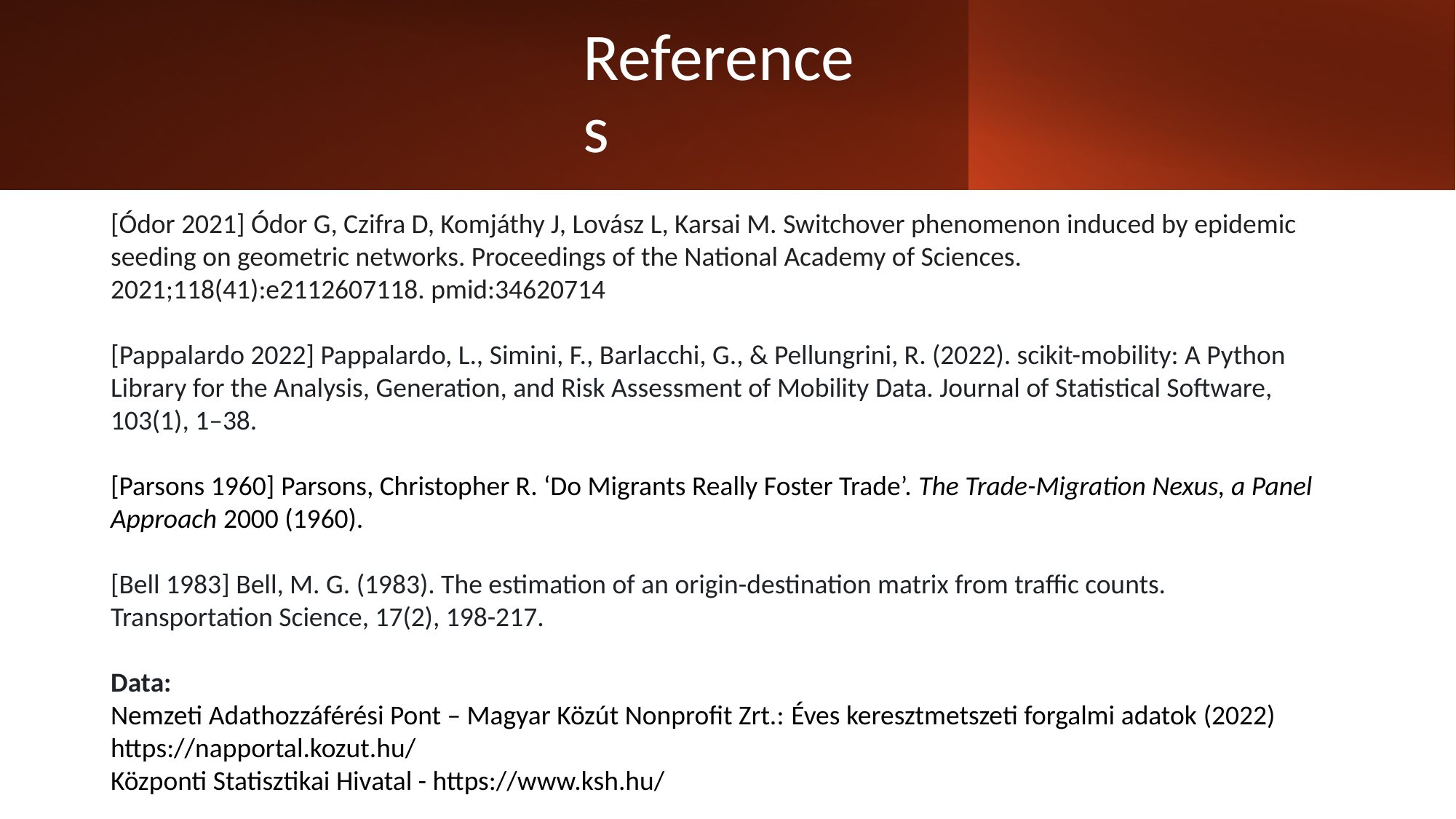

# References
[Ódor 2021] Ódor G, Czifra D, Komjáthy J, Lovász L, Karsai M. Switchover phenomenon induced by epidemic seeding on geometric networks. Proceedings of the National Academy of Sciences. 2021;118(41):e2112607118. pmid:34620714

[Pappalardo 2022] Pappalardo, L., Simini, F., Barlacchi, G., & Pellungrini, R. (2022). scikit-mobility: A Python Library for the Analysis, Generation, and Risk Assessment of Mobility Data. Journal of Statistical Software, 103(1), 1–38.

[Parsons 1960] Parsons, Christopher R. ‘Do Migrants Really Foster Trade’. The Trade-Migration Nexus, a Panel Approach 2000 (1960).

[Bell 1983] Bell, M. G. (1983). The estimation of an origin-destination matrix from traffic counts. Transportation Science, 17(2), 198-217.

Data:
Nemzeti Adathozzáférési Pont – Magyar Közút Nonprofit Zrt.: Éves keresztmetszeti forgalmi adatok (2022)
https://napportal.kozut.hu/
Központi Statisztikai Hivatal - https://www.ksh.hu/
14